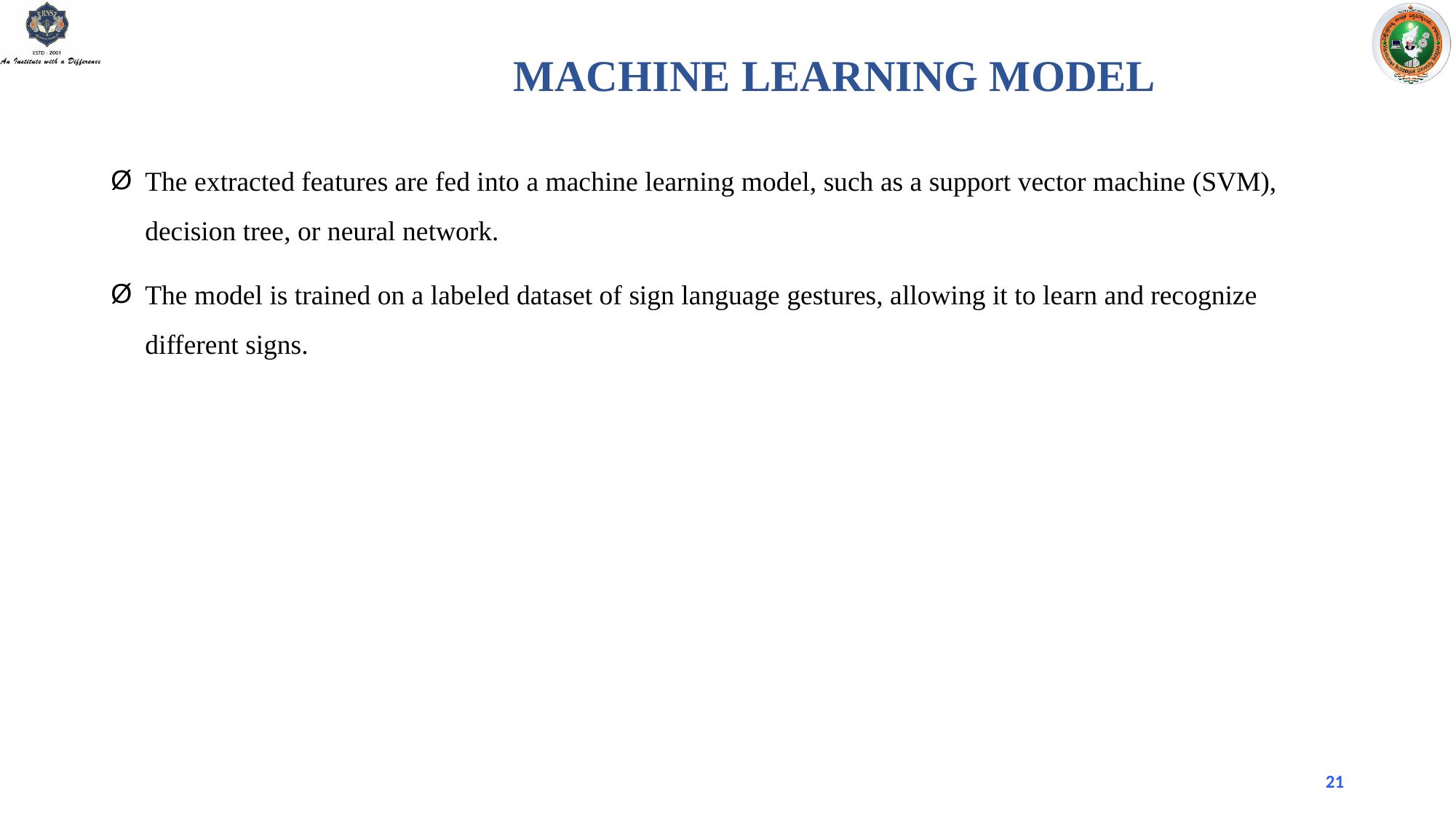

# Machine Learning Model

The extracted features are fed into a machine learning model, such as a support vector machine (SVM), decision tree, or neural network.
The model is trained on a labeled dataset of sign language gestures, allowing it to learn and recognize different signs.

21